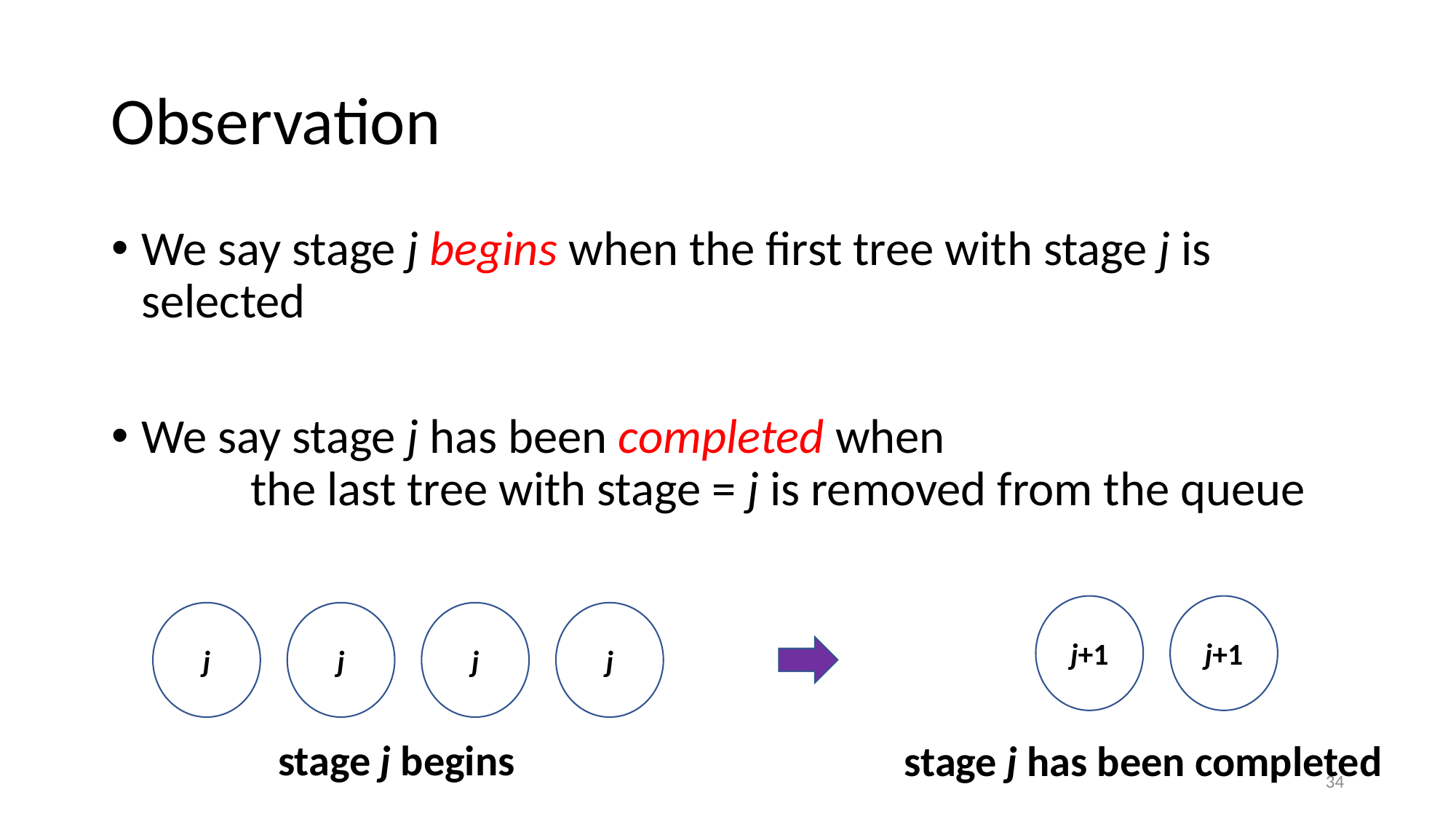

# Observation
We say stage j begins when the first tree with stage j is selected

We say stage j has been completed when
	the last tree with stage = j is removed from the queue
j+1
j+1
j
j
j
j

stage j begins
stage j has been completed
34